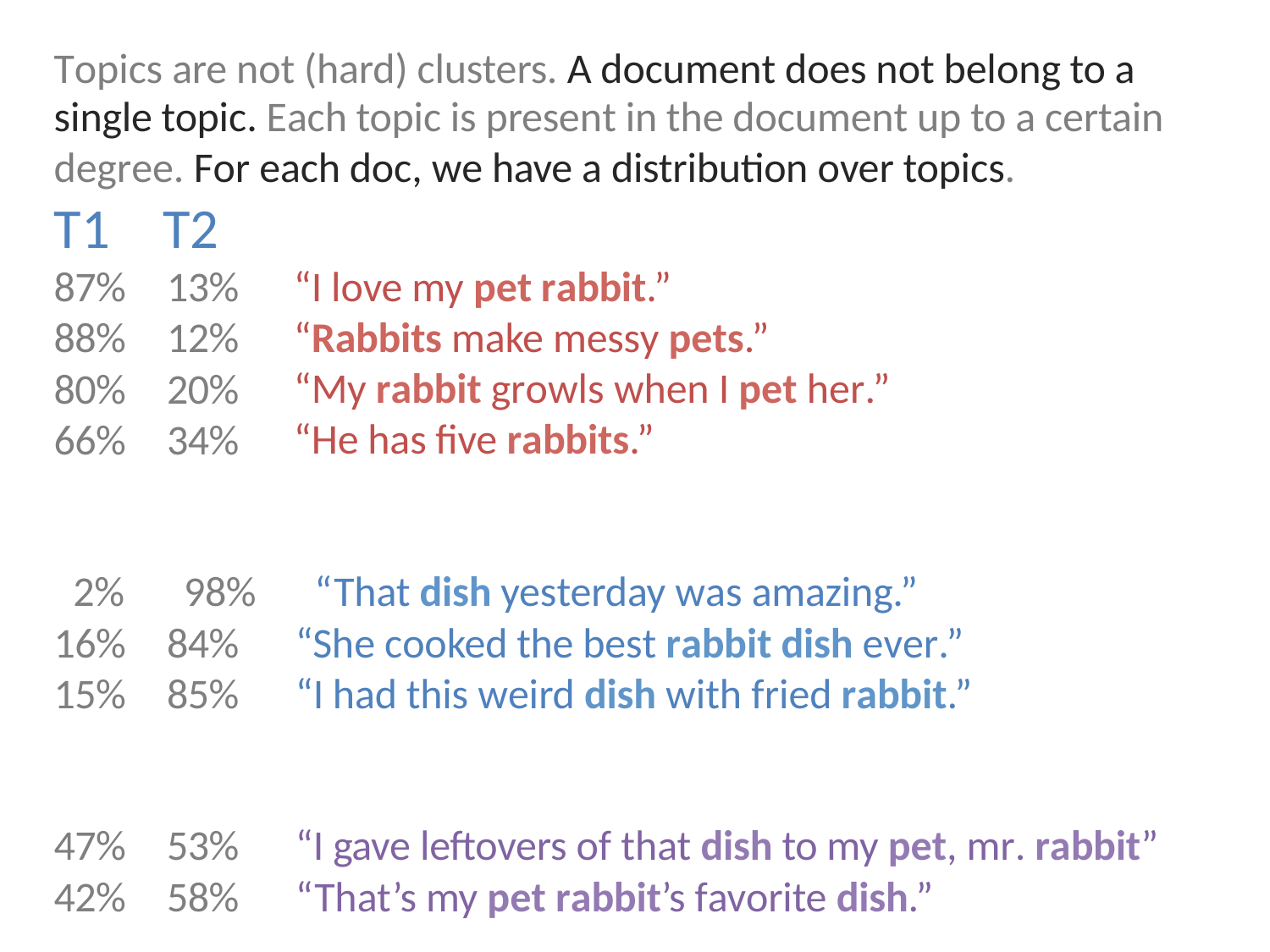

# Topics are not (hard) clusters. A document does not belong to a
single topic. Each topic is present in the document up to a certain degree. For each doc, we have a distribution over topics.
T1	T2
87%	13%
88%	12%
80%	20%
66%	34%
“I love my pet rabbit.” “Rabbits make messy pets.”
“My rabbit growls when I pet her.” “He has ﬁve rabbits.”
2%	98%	“That dish yesterday was amazing.”
16%	84%	“She cooked the best rabbit dish ever.”
15%	85%	“I had this weird dish with fried rabbit.”

47%	53%	“I gave leftovers of that dish to my pet, mr. rabbit”
42%	58%	“That’s my pet rabbit’s favorite dish.”